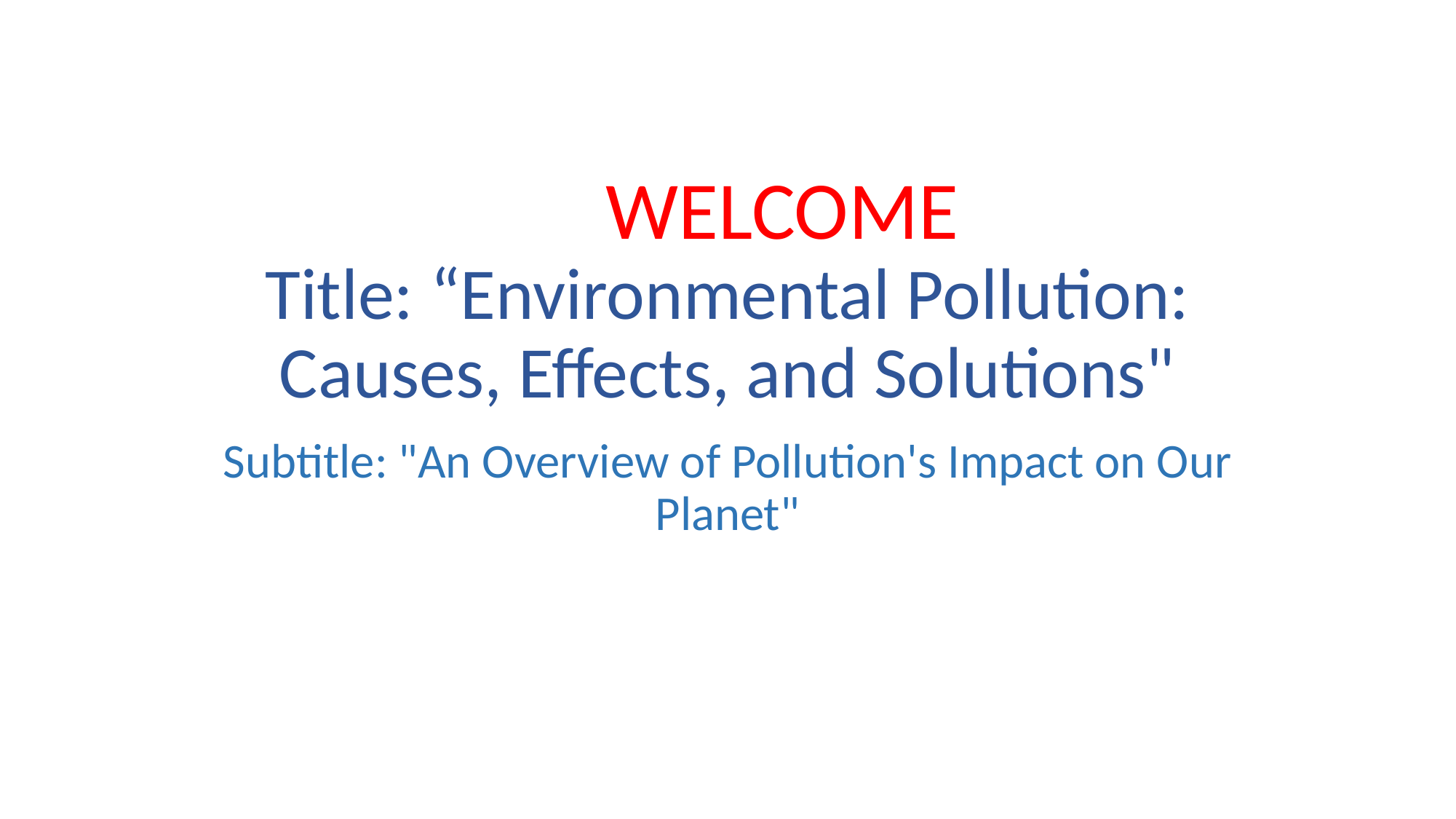

# WELCOME Title: “Environmental Pollution: Causes, Effects, and Solutions"
Subtitle: "An Overview of Pollution's Impact on Our Planet"